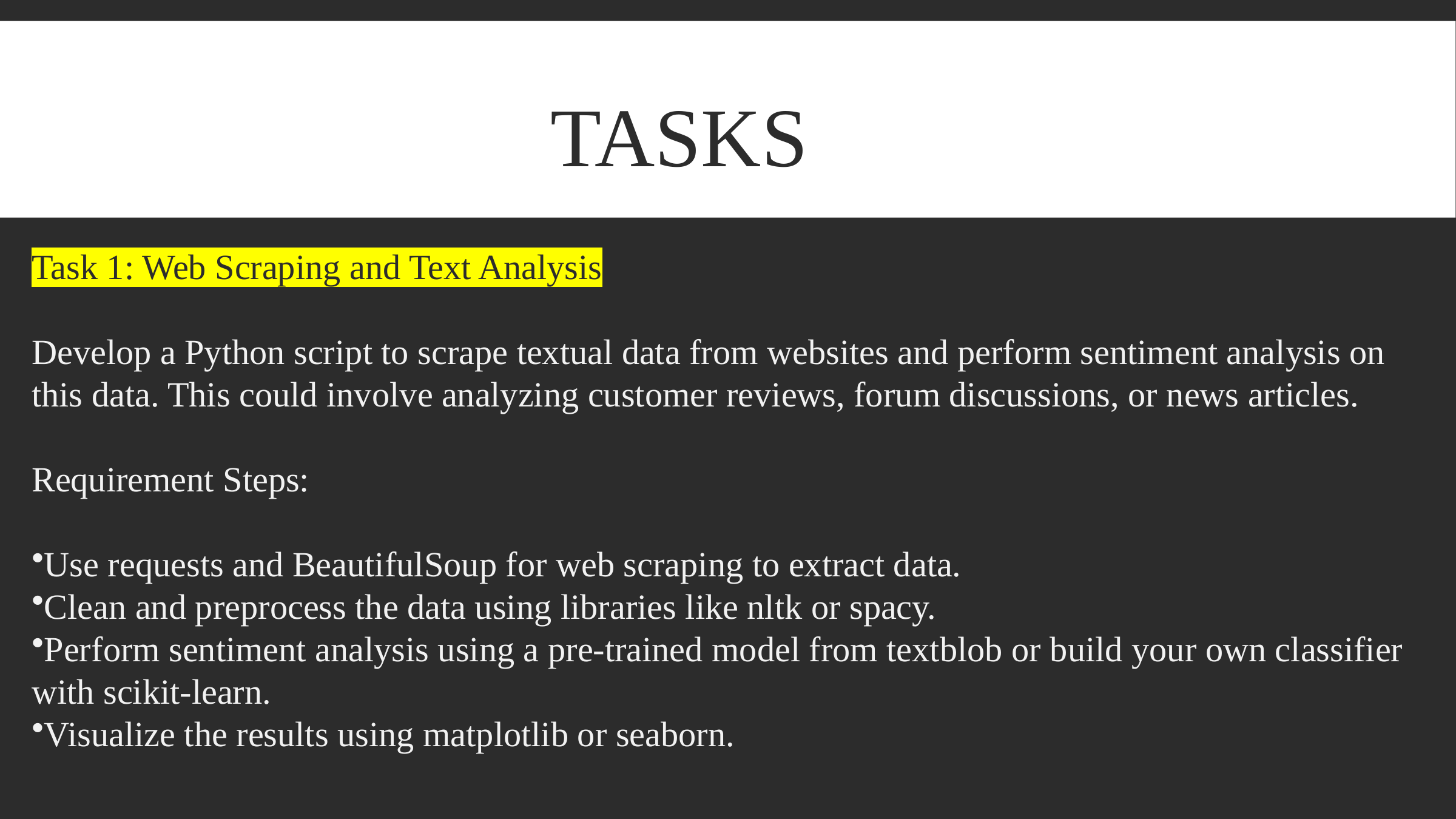

TASKS
Task 1: Web Scraping and Text Analysis

Develop a Python script to scrape textual data from websites and perform sentiment analysis on this data. This could involve analyzing customer reviews, forum discussions, or news articles.

Requirement Steps:

Use requests and BeautifulSoup for web scraping to extract data.
Clean and preprocess the data using libraries like nltk or spacy.
Perform sentiment analysis using a pre-trained model from textblob or build your own classifier with scikit-learn.
Visualize the results using matplotlib or seaborn.